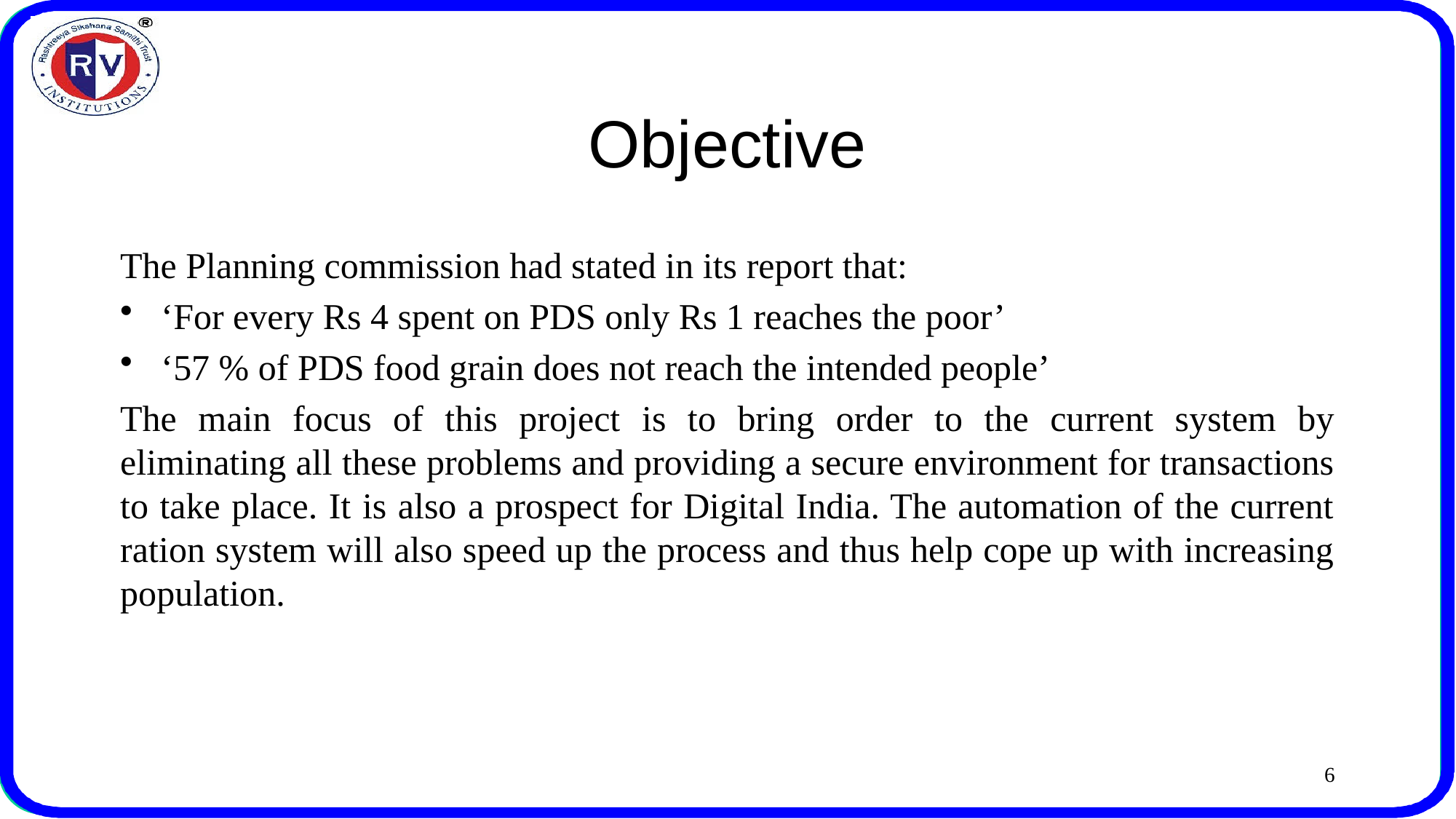

# Objective
The Planning commission had stated in its report that:
‘For every Rs 4 spent on PDS only Rs 1 reaches the poor’
‘57 % of PDS food grain does not reach the intended people’
The main focus of this project is to bring order to the current system by eliminating all these problems and providing a secure environment for transactions to take place. It is also a prospect for Digital India. The automation of the current ration system will also speed up the process and thus help cope up with increasing population.

6